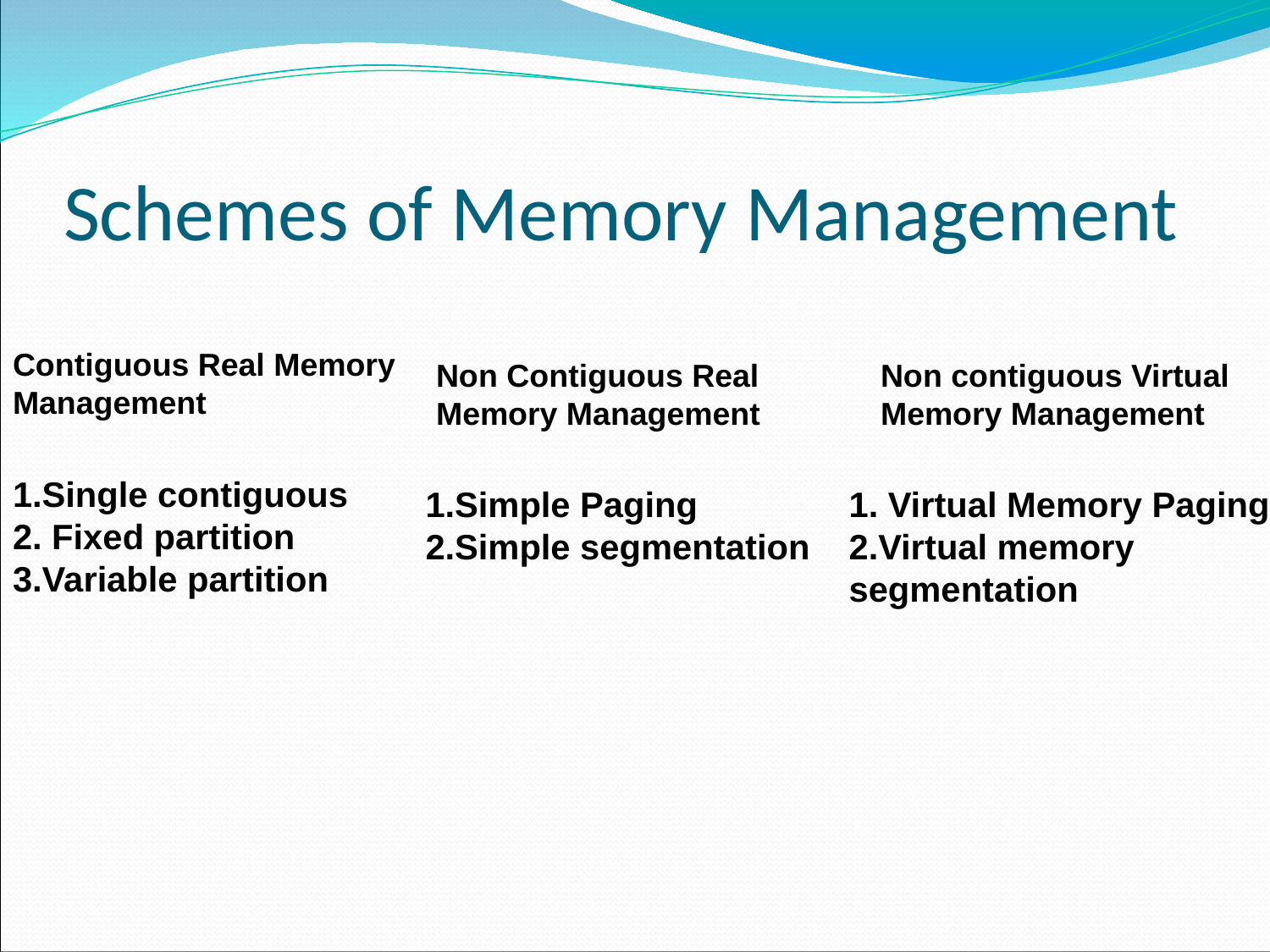

# Schemes of Memory Management

Contiguous Real Memory Management

Non Contiguous Real Memory Management
Non contiguous Virtual Memory Management
1.Single contiguous
2. Fixed partition
3.Variable partition

1.Simple Paging
2.Simple segmentation

1. Virtual Memory Paging
2.Virtual memory segmentation